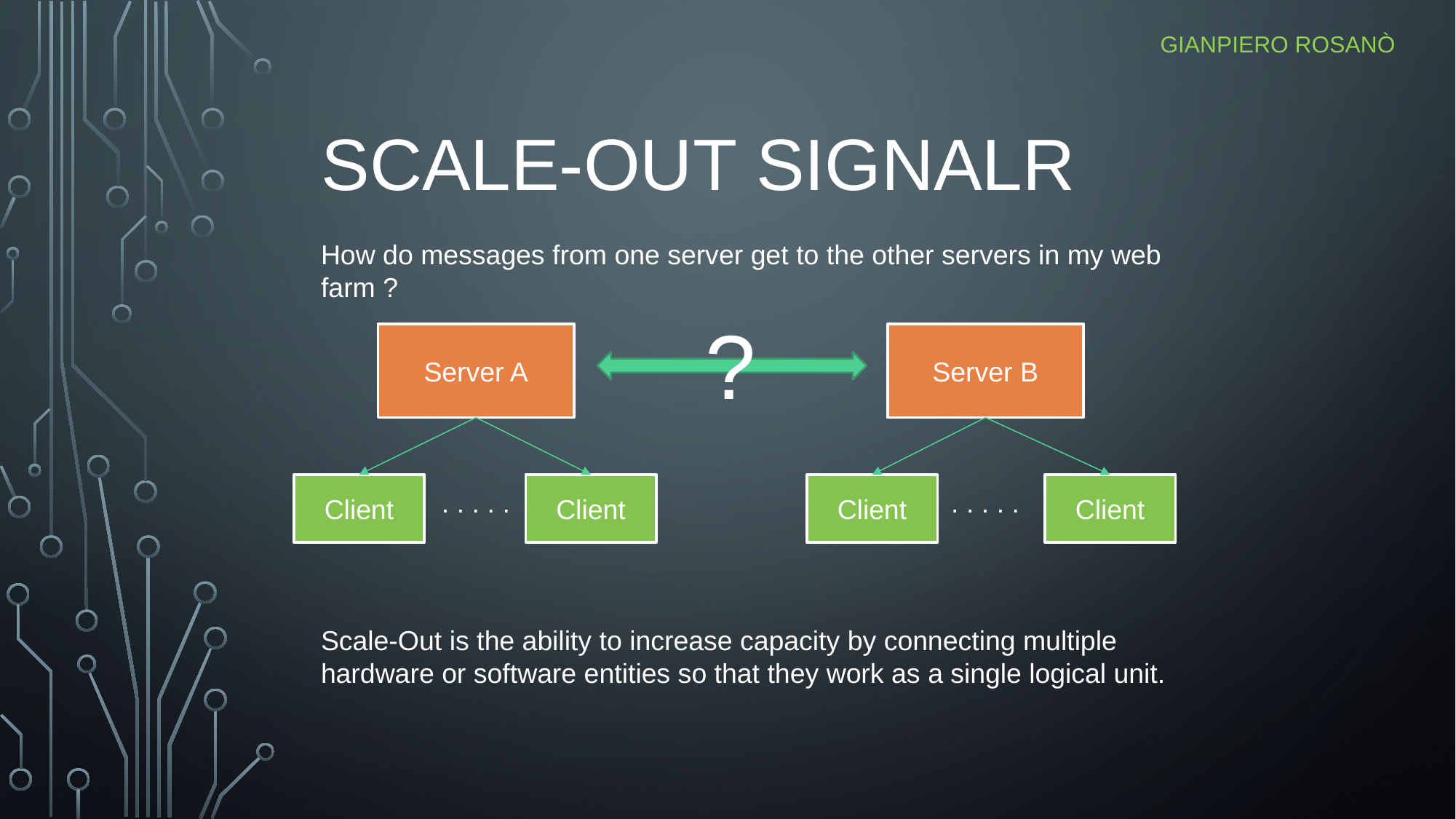

Gianpiero Rosanò
# Scale-Out Signalr
How do messages from one server get to the other servers in my web farm ?
?
Server A
Server B

Client
Client
Client
Client
. . . . .
. . . . .
Scale-Out is the ability to increase capacity by connecting multiple hardware or software entities so that they work as a single logical unit.